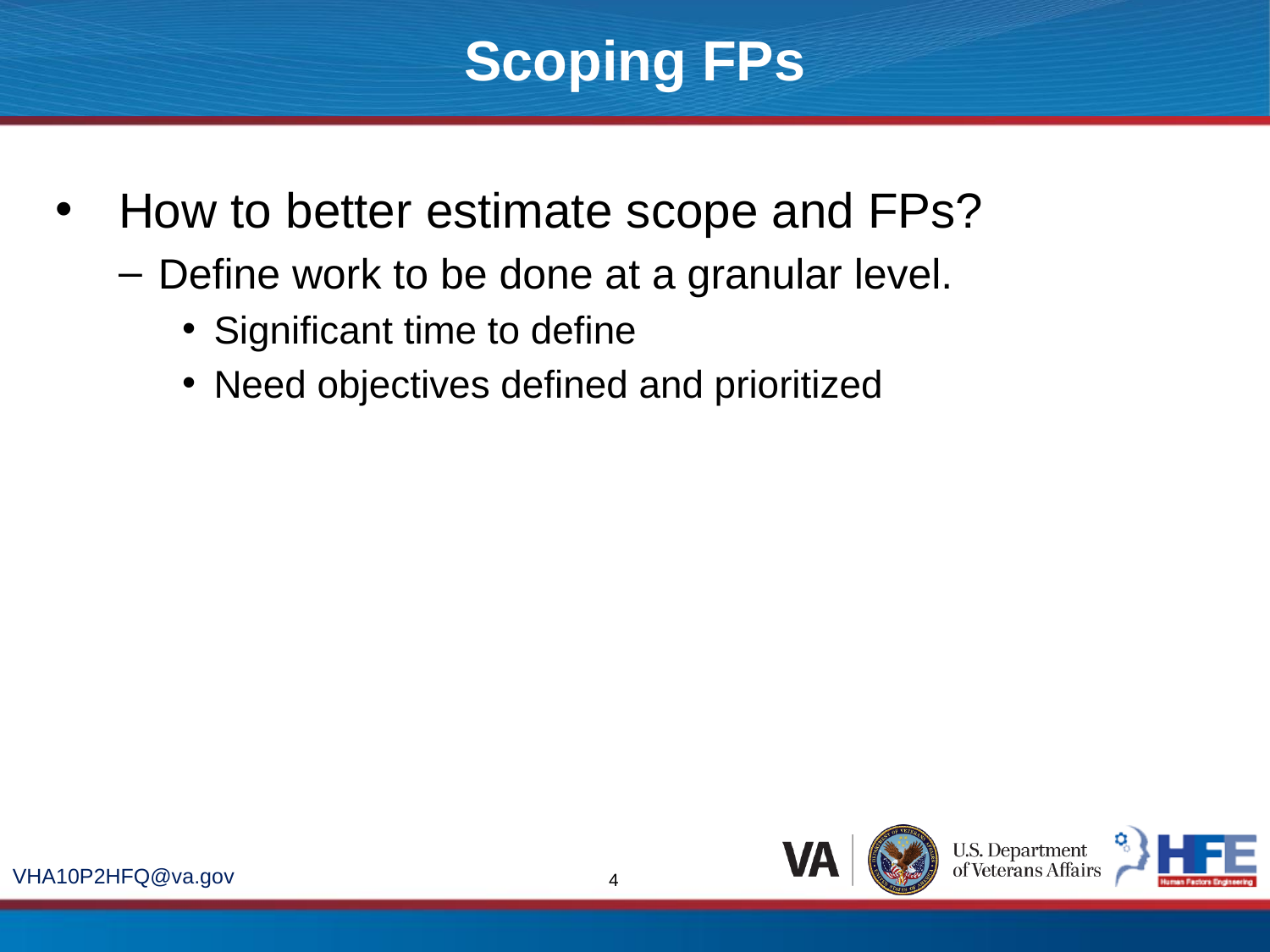

Scoping FPs
How to better estimate scope and FPs?
Define work to be done at a granular level.
Significant time to define
Need objectives defined and prioritized